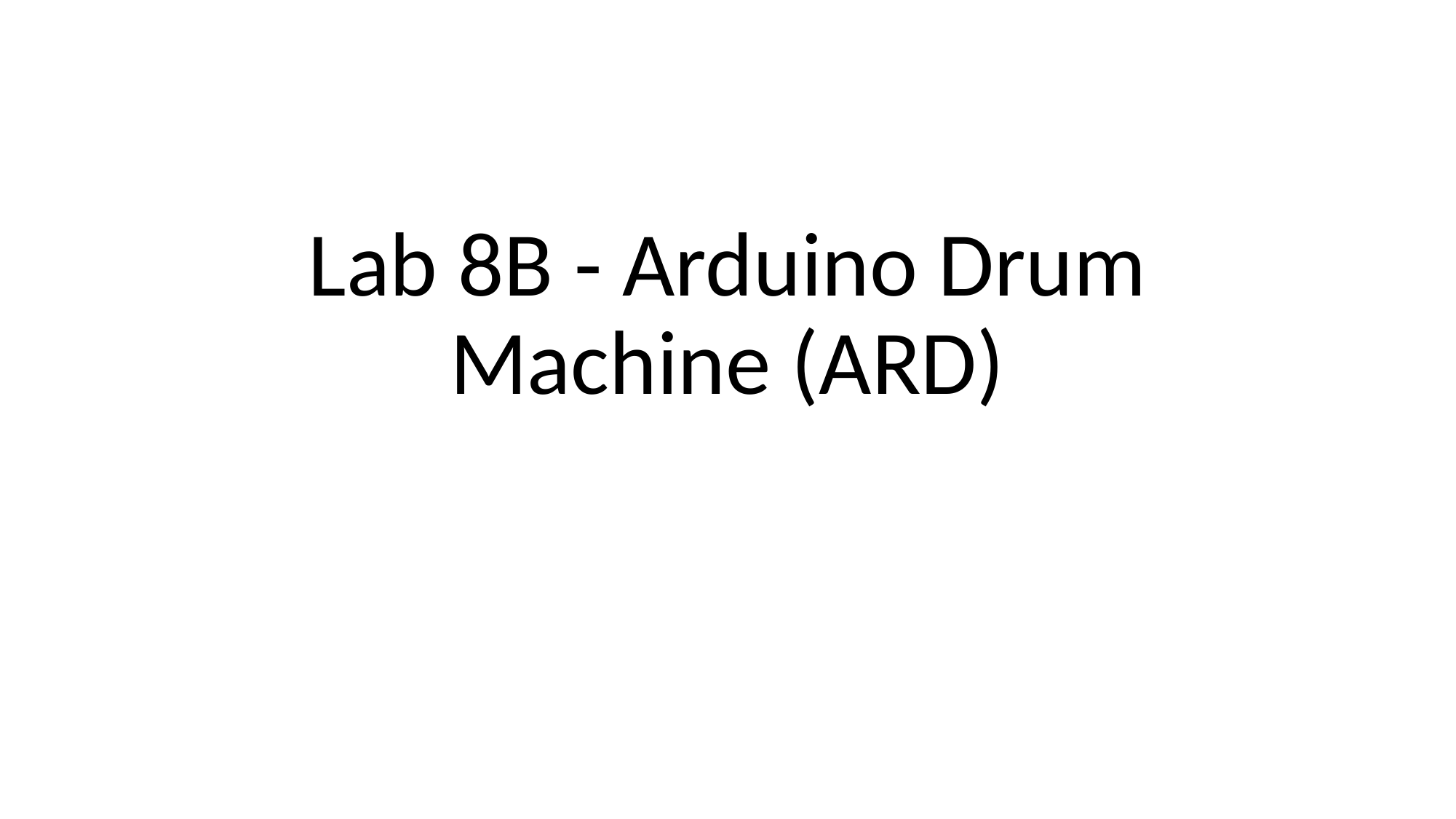

# Lab 8B - Arduino Drum Machine (ARD)